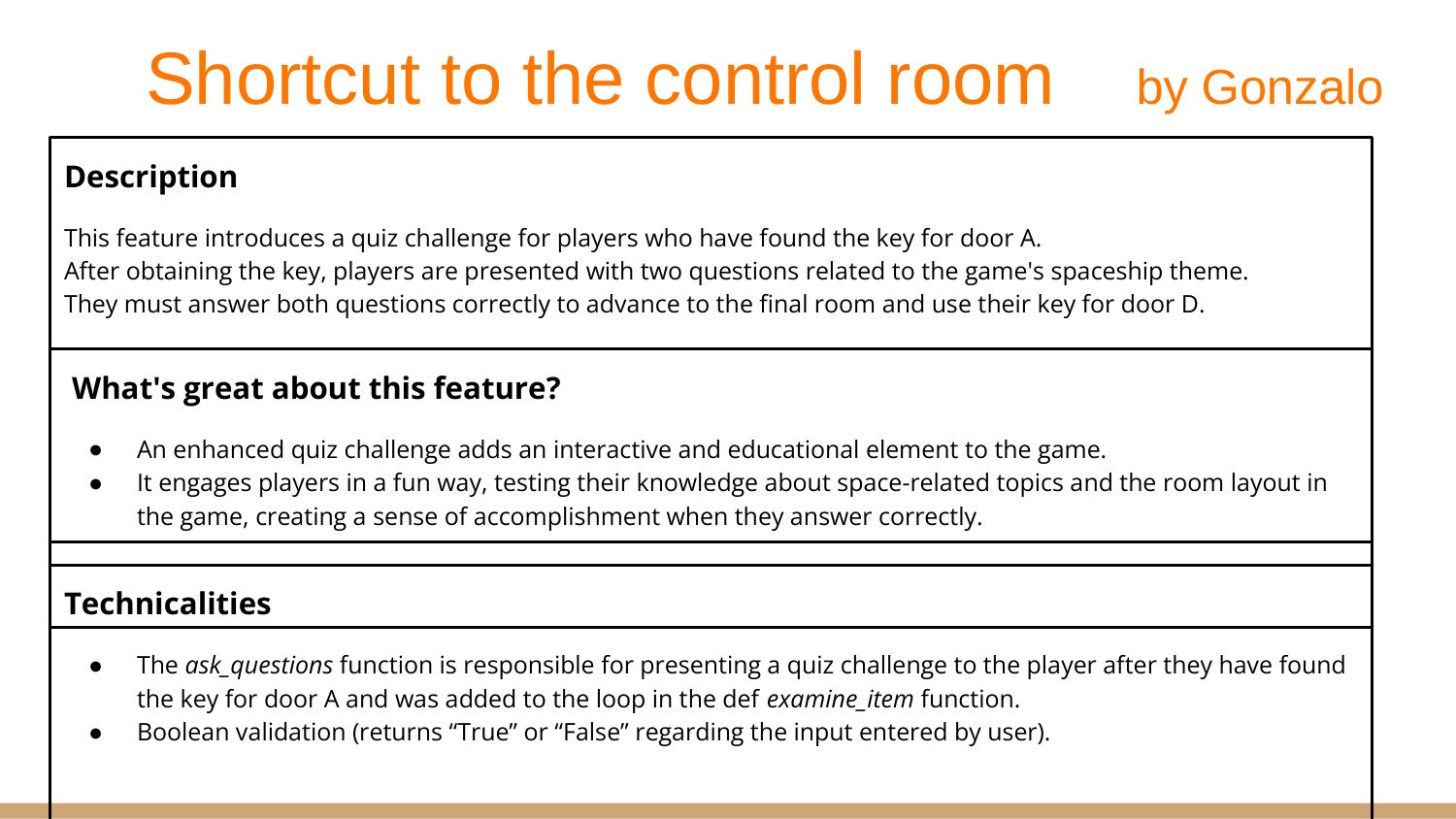

# Shortcut to the control room    by Gonzalo
Description
This feature introduces a quiz challenge for players who have found the key for door A.
After obtaining the key, players are presented with two questions related to the game's spaceship theme.
They must answer both questions correctly to advance to the final room and use their key for door D.

 What's great about this feature?
An enhanced quiz challenge adds an interactive and educational element to the game.
It engages players in a fun way, testing their knowledge about space-related topics and the room layout in the game, creating a sense of accomplishment when they answer correctly.
Technicalities
The ask_questions function is responsible for presenting a quiz challenge to the player after they have found the key for door A and was added to the loop in the def examine_item function.
Boolean validation (returns “True” or “False” regarding the input entered by user).